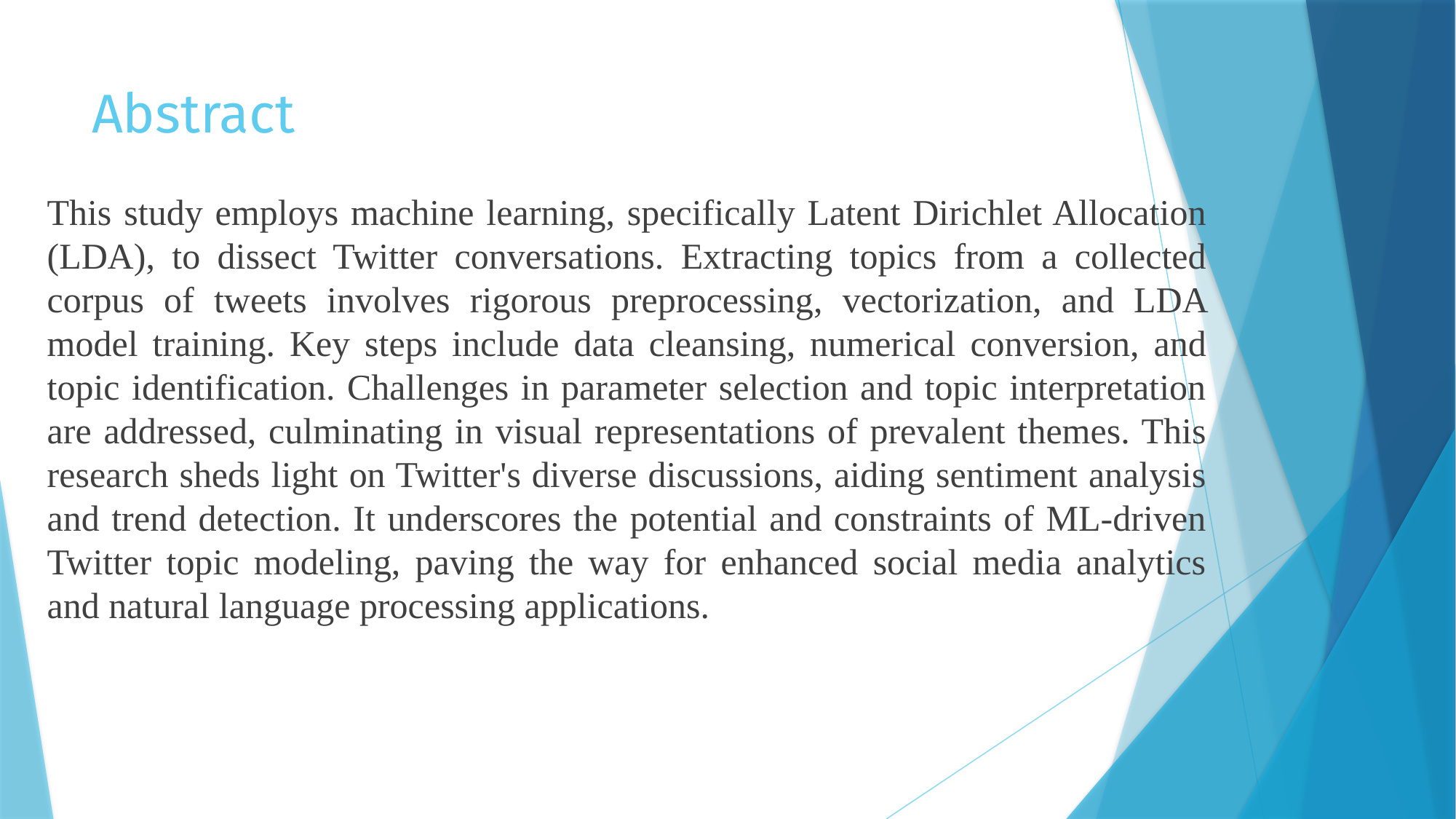

# Abstract
This study employs machine learning, specifically Latent Dirichlet Allocation (LDA), to dissect Twitter conversations. Extracting topics from a collected corpus of tweets involves rigorous preprocessing, vectorization, and LDA model training. Key steps include data cleansing, numerical conversion, and topic identification. Challenges in parameter selection and topic interpretation are addressed, culminating in visual representations of prevalent themes. This research sheds light on Twitter's diverse discussions, aiding sentiment analysis and trend detection. It underscores the potential and constraints of ML-driven Twitter topic modeling, paving the way for enhanced social media analytics and natural language processing applications.